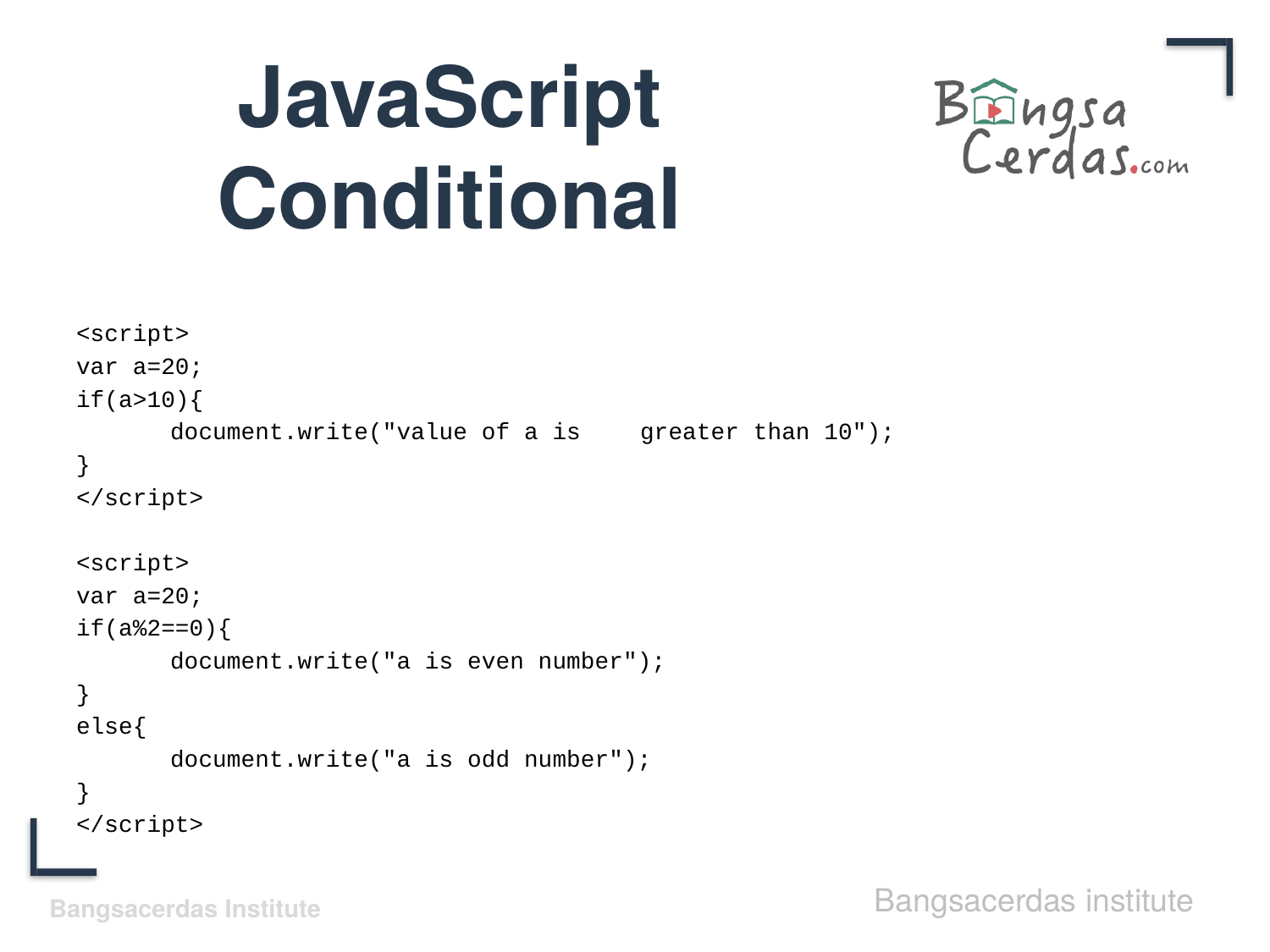

# JavaScript Conditional
<script>
var a=20;
if(a>10){
	document.write("value of a is 	greater than 10");
}
</script>

<script>
var a=20;
if(a%2==0){
	document.write("a is even number");
}
else{
	document.write("a is odd number");
}
</script>